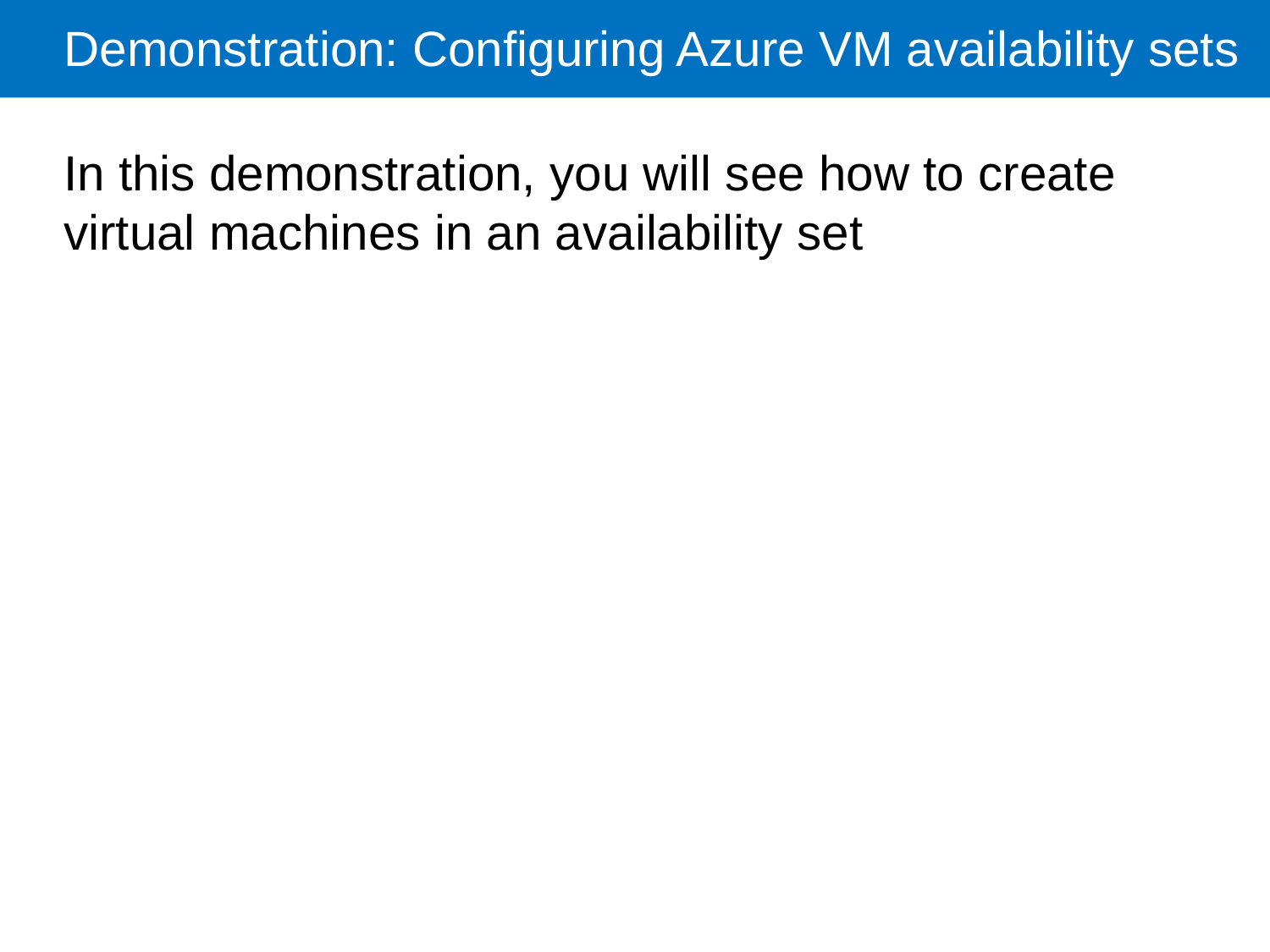

# Demonstration: Configuring Azure VM availability sets
In this demonstration, you will see how to create virtual machines in an availability set